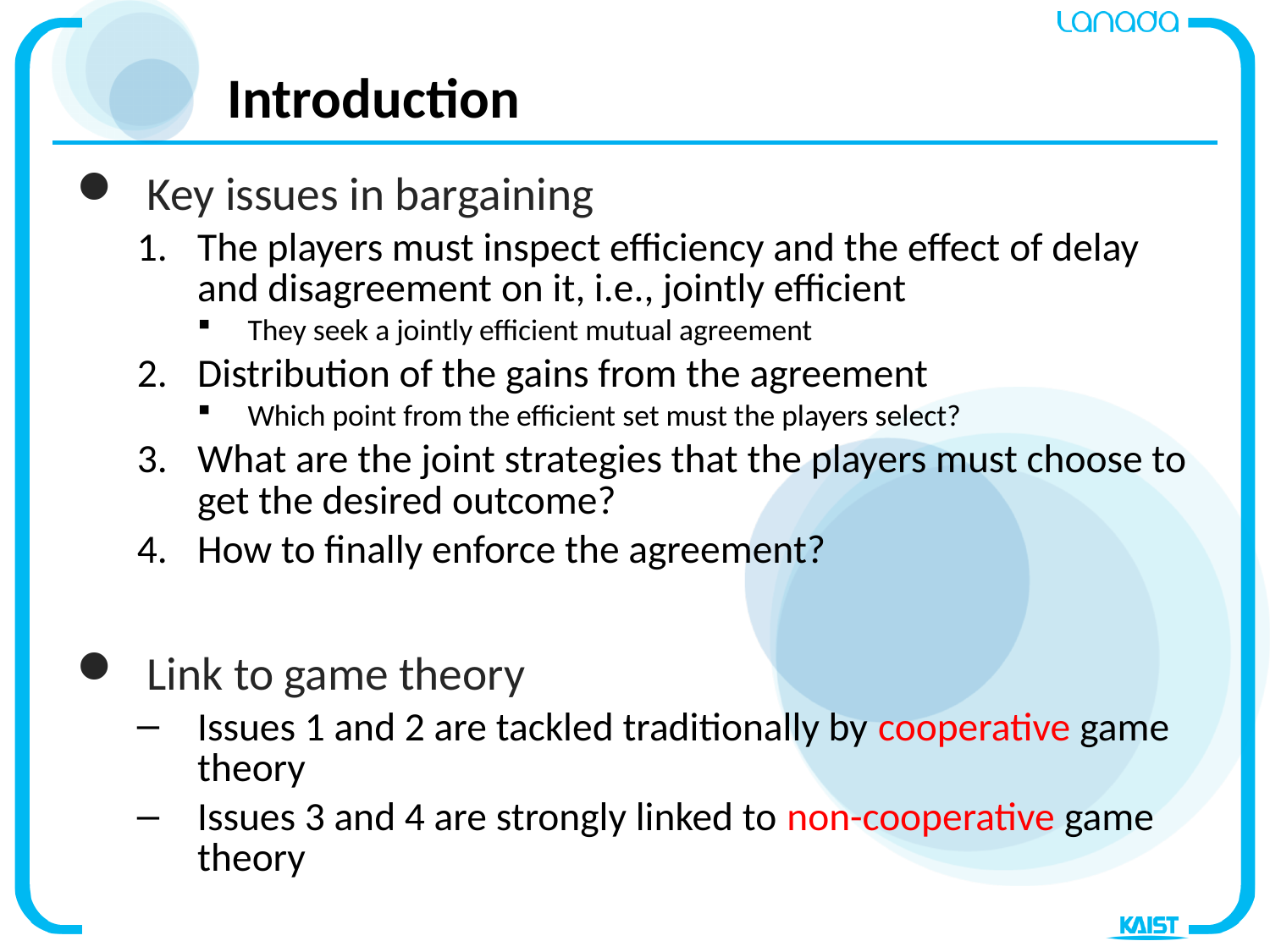

# Introduction
Key issues in bargaining
The players must inspect efficiency and the effect of delay and disagreement on it, i.e., jointly efficient
They seek a jointly efficient mutual agreement
Distribution of the gains from the agreement
Which point from the efficient set must the players select?
What are the joint strategies that the players must choose to get the desired outcome?
How to finally enforce the agreement?

Link to game theory
Issues 1 and 2 are tackled traditionally by cooperative game theory
Issues 3 and 4 are strongly linked to non-cooperative game theory